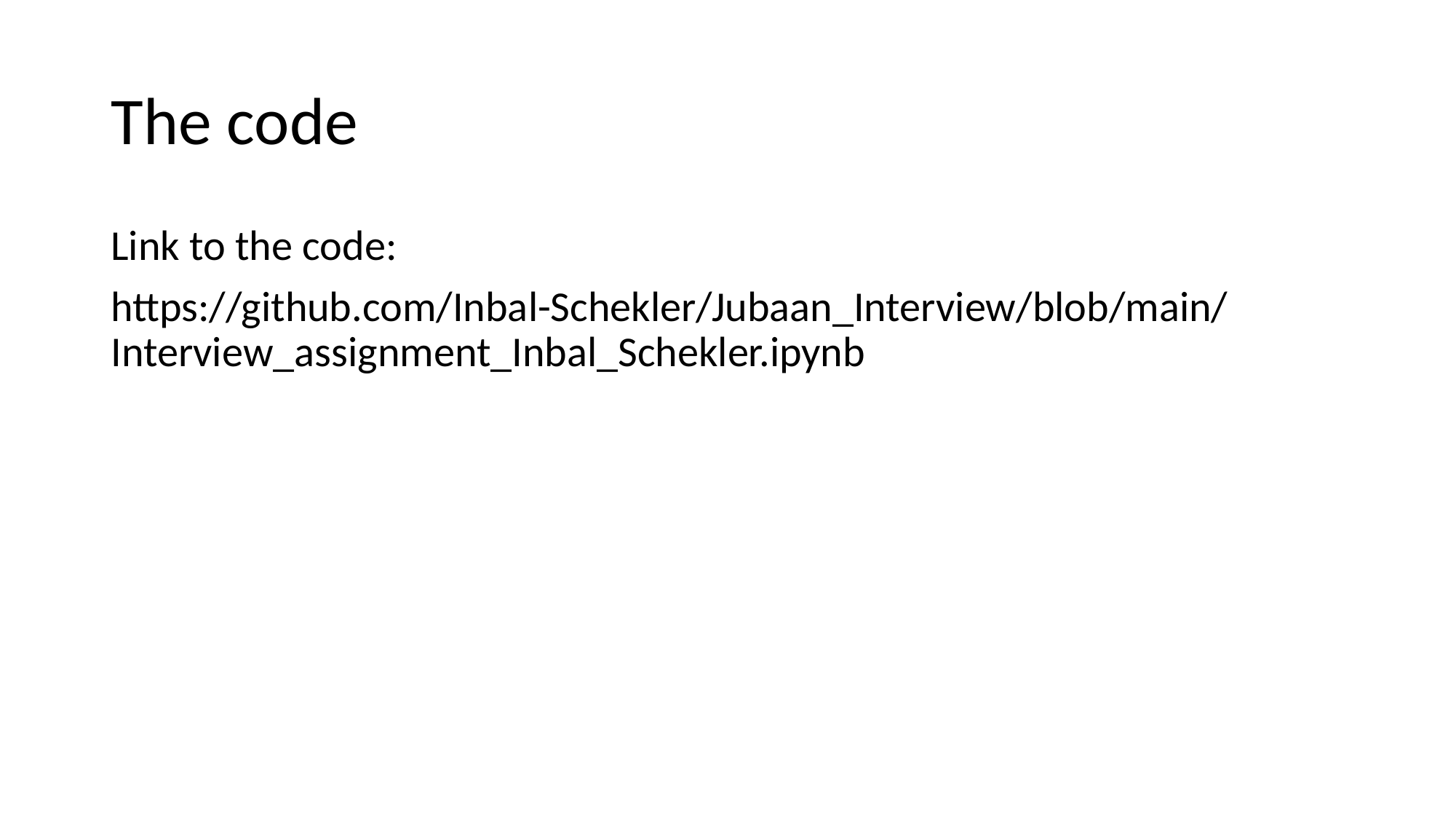

# The code
Link to the code:
https://github.com/Inbal-Schekler/Jubaan_Interview/blob/main/Interview_assignment_Inbal_Schekler.ipynb